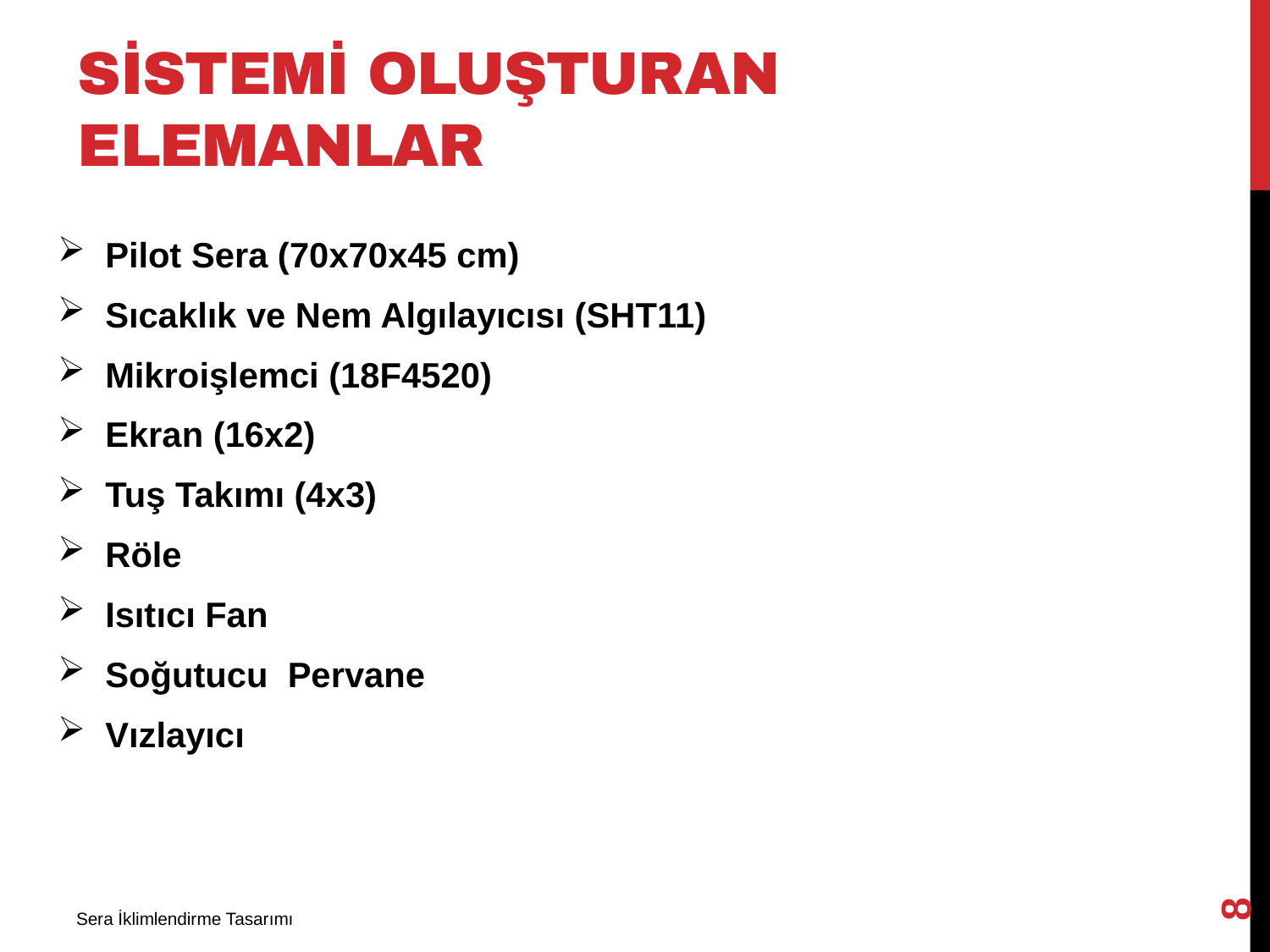

# SİSTEMİ OLUŞTURAN Elemanlar
Pilot Sera (70x70x45 cm)
Sıcaklık ve Nem Algılayıcısı (SHT11)
Mikroişlemci (18F4520)
Ekran (16x2)
Tuş Takımı (4x3)
Röle
Isıtıcı Fan
Soğutucu  Pervane
Vızlayıcı

8
Sera İklimlendirme Tasarımı